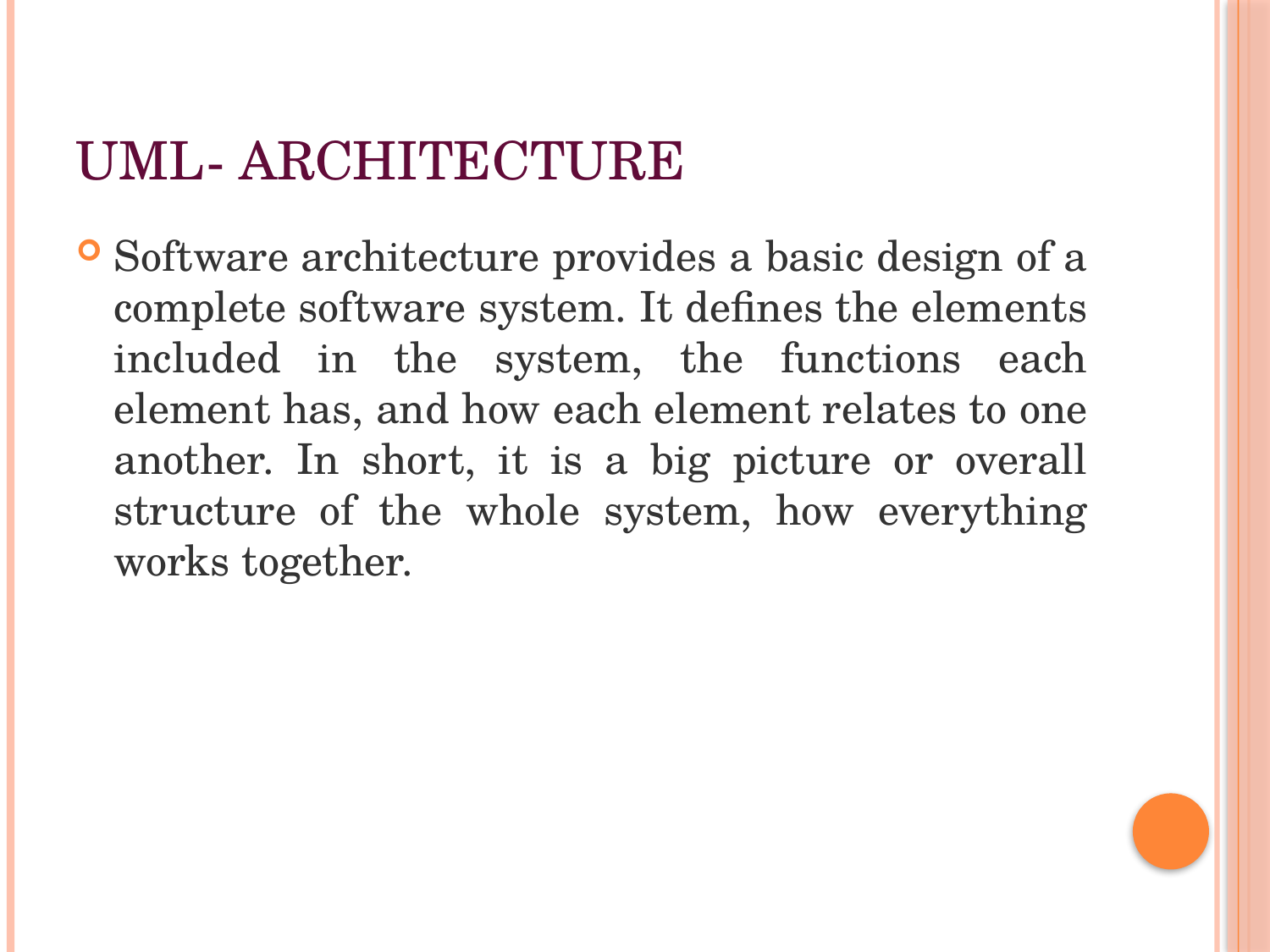

# UML- Architecture
Software architecture provides a basic design of a complete software system. It defines the elements included in the system, the functions each element has, and how each element relates to one another. In short, it is a big picture or overall structure of the whole system, how everything works together.